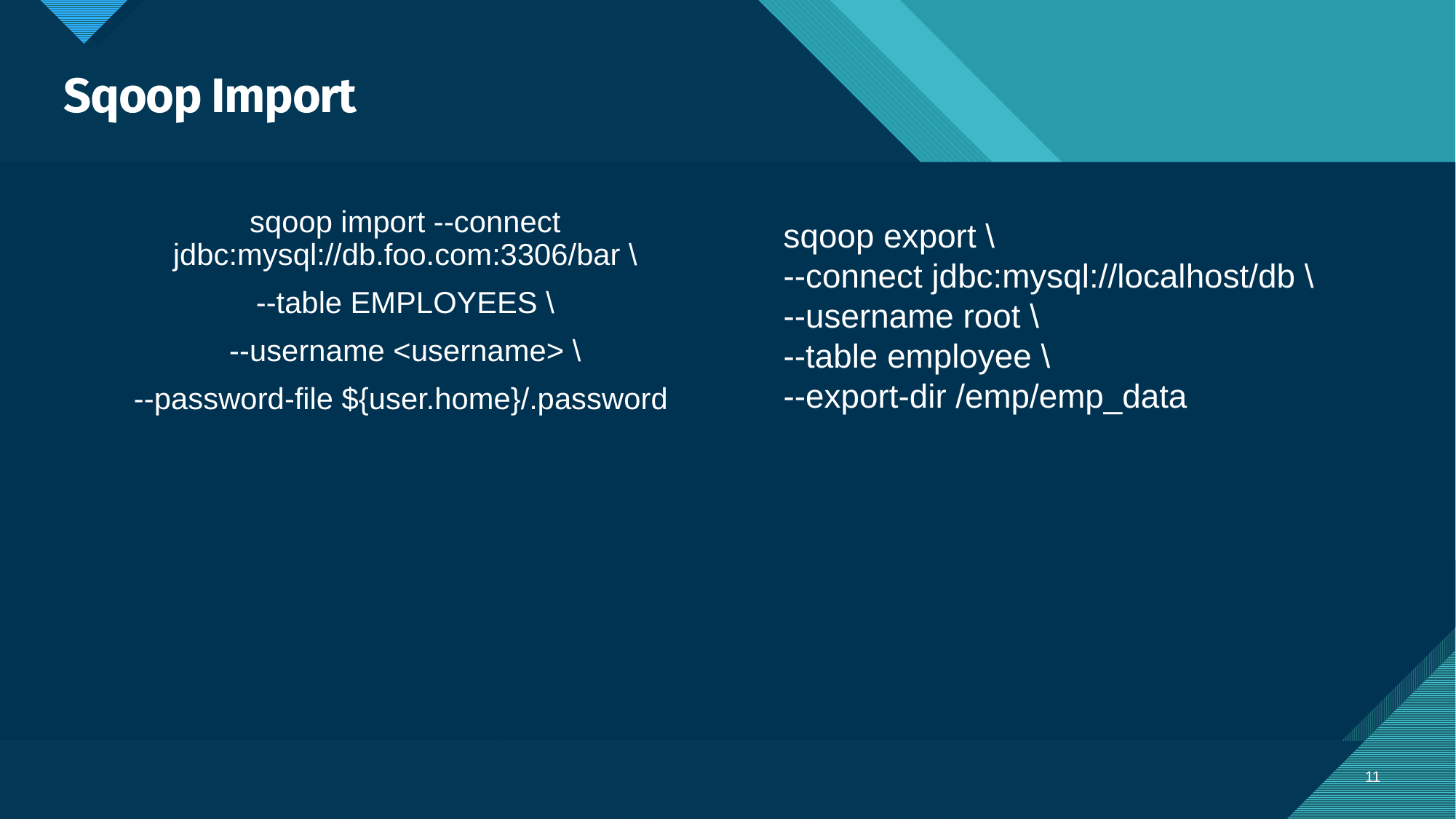

# Sqoop Import
sqoop import --connect jdbc:mysql://db.foo.com:3306/bar \
--table EMPLOYEES \
--username <username> \
--password-file ${user.home}/.password

sqoop export \
--connect jdbc:mysql://localhost/db \
--username root \
--table employee \
--export-dir /emp/emp_data
11